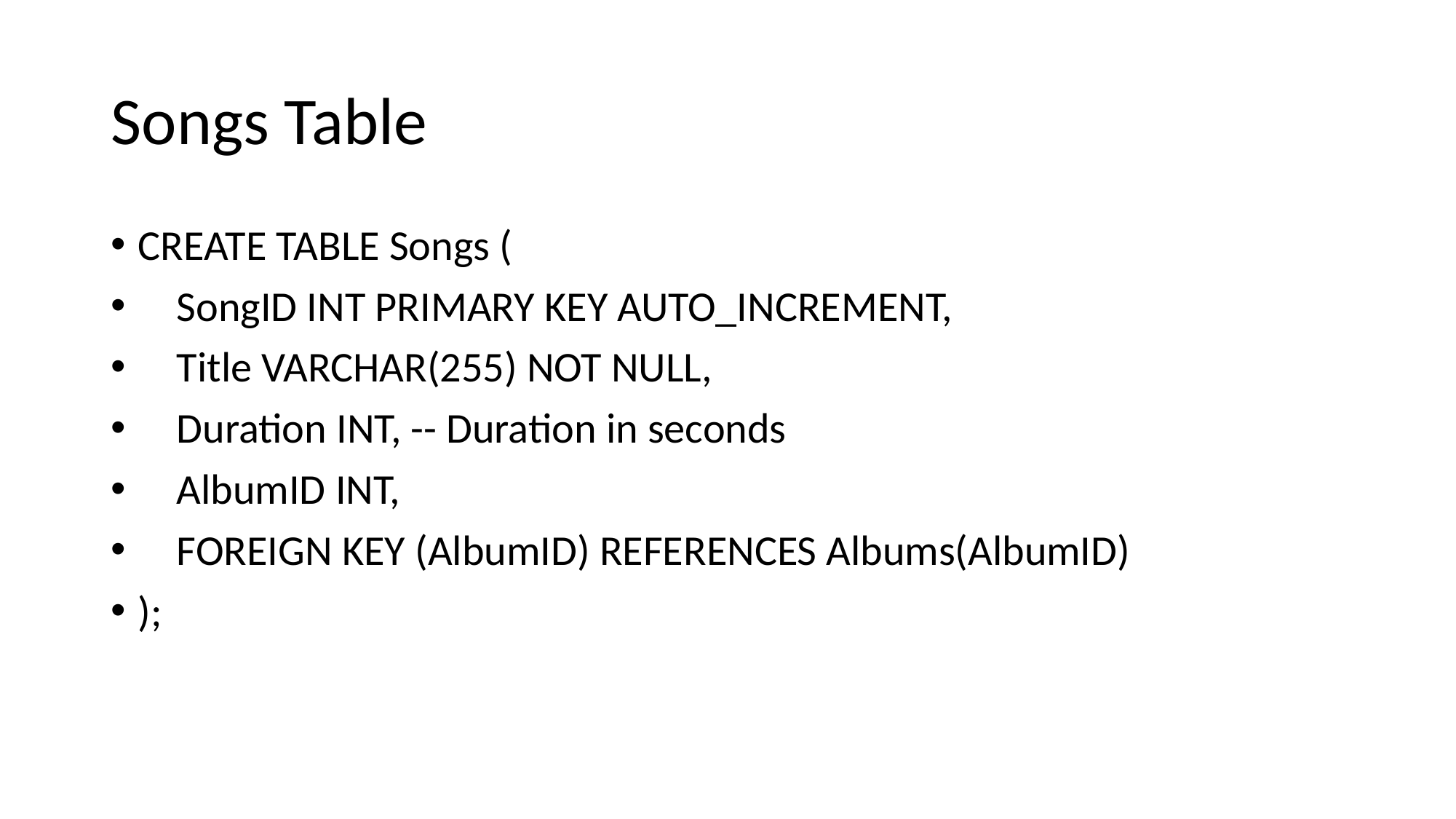

# Songs Table
CREATE TABLE Songs (
    SongID INT PRIMARY KEY AUTO_INCREMENT,
    Title VARCHAR(255) NOT NULL,
    Duration INT, -- Duration in seconds
    AlbumID INT,
    FOREIGN KEY (AlbumID) REFERENCES Albums(AlbumID)
);